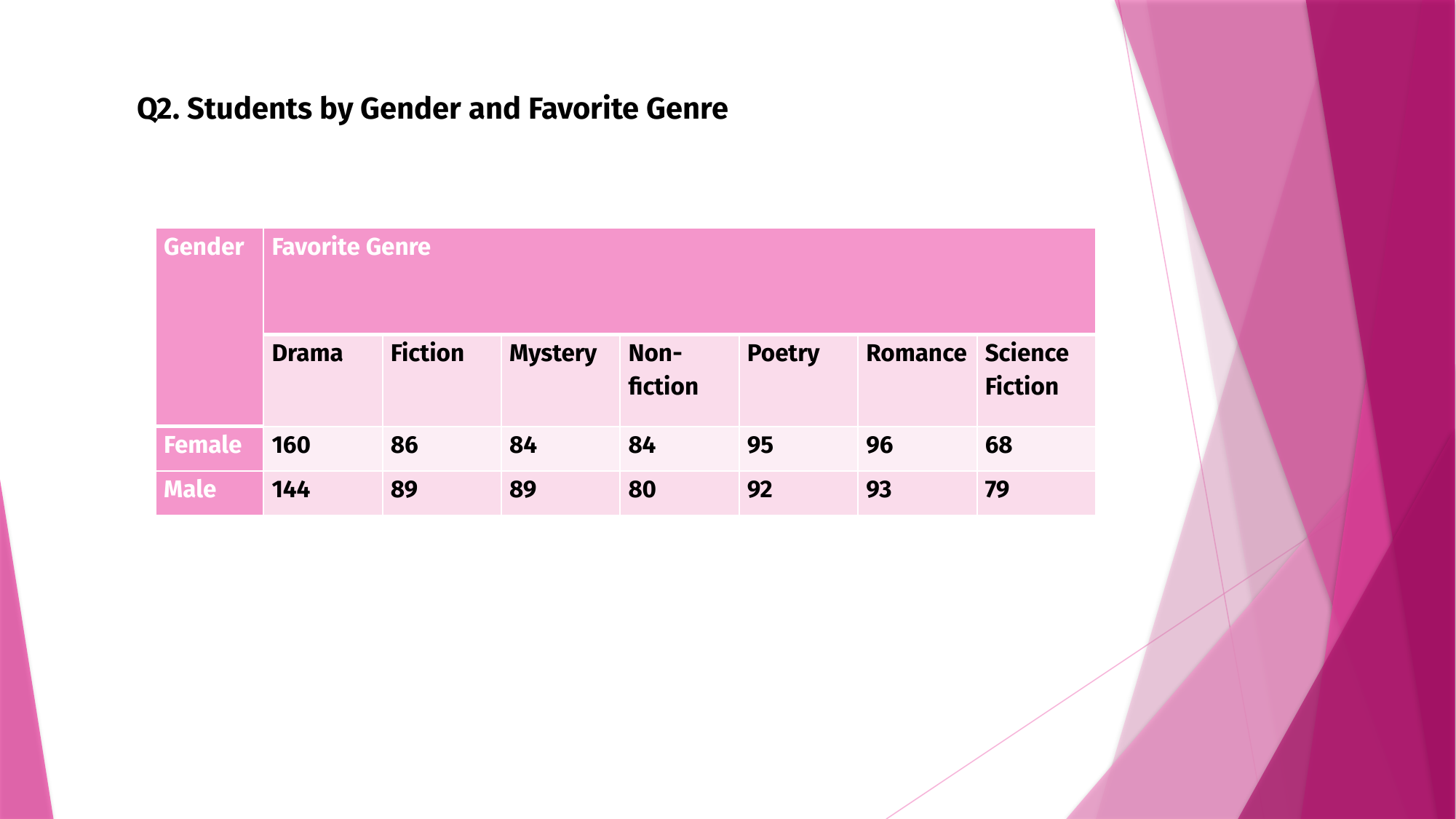

Q2. Students by Gender and Favorite Genre
| Gender | Favorite Genre |  |  |  |  |  |  |
| --- | --- | --- | --- | --- | --- | --- | --- |
|  | Drama | Fiction | Mystery | Non-fiction | Poetry | Romance | Science Fiction |
| Female | 160 | 86 | 84 | 84 | 95 | 96 | 68 |
| Male | 144 | 89 | 89 | 80 | 92 | 93 | 79 |